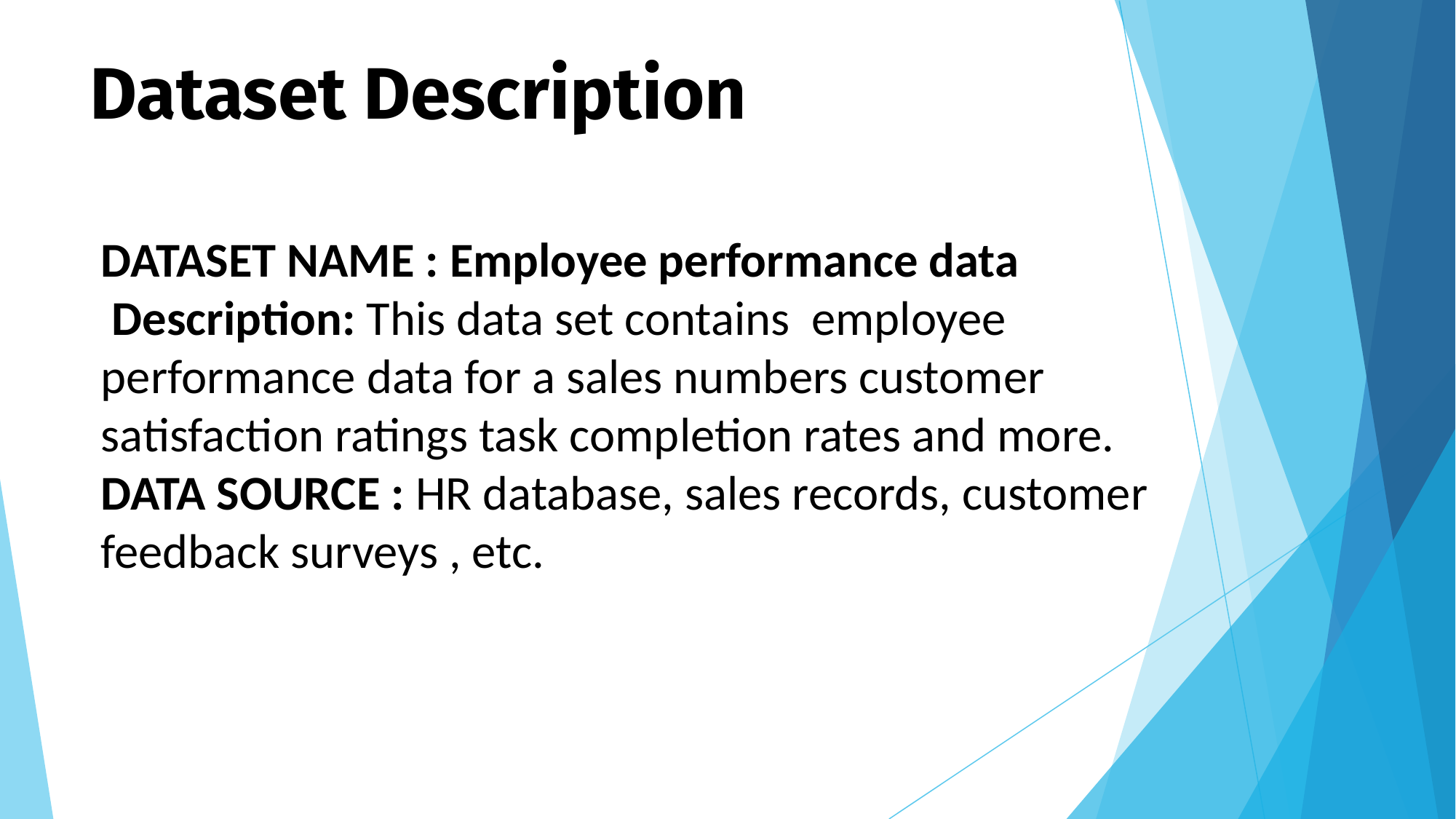

# Dataset Description
DATASET NAME : Employee performance data
 Description: This data set contains  employee  performance data for a sales numbers customer satisfaction ratings task completion rates and more.
DATA SOURCE : HR database, sales records, customer feedback surveys , etc.